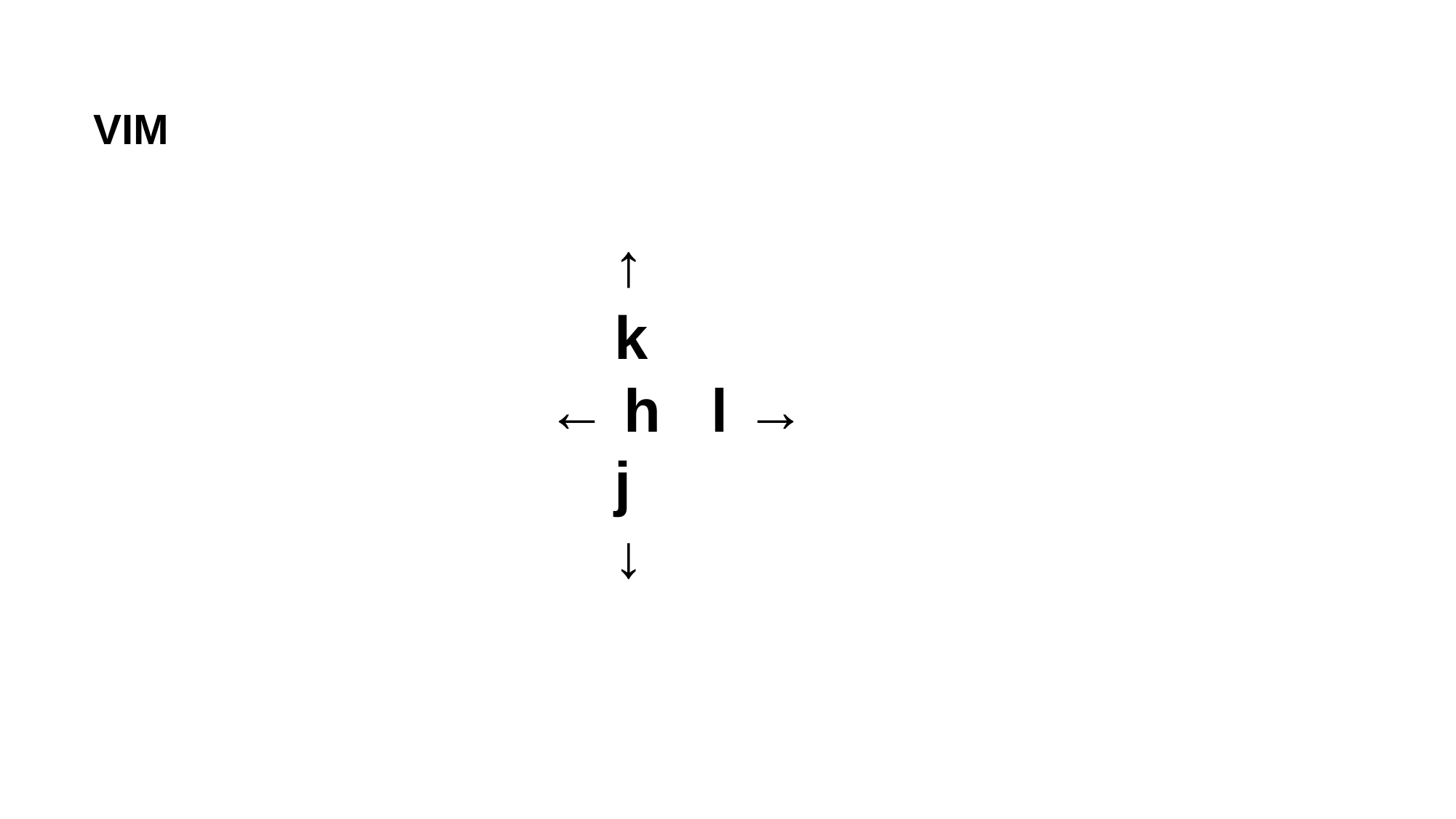

VIM
    ↑
    k
← h   l →
    j
    ↓